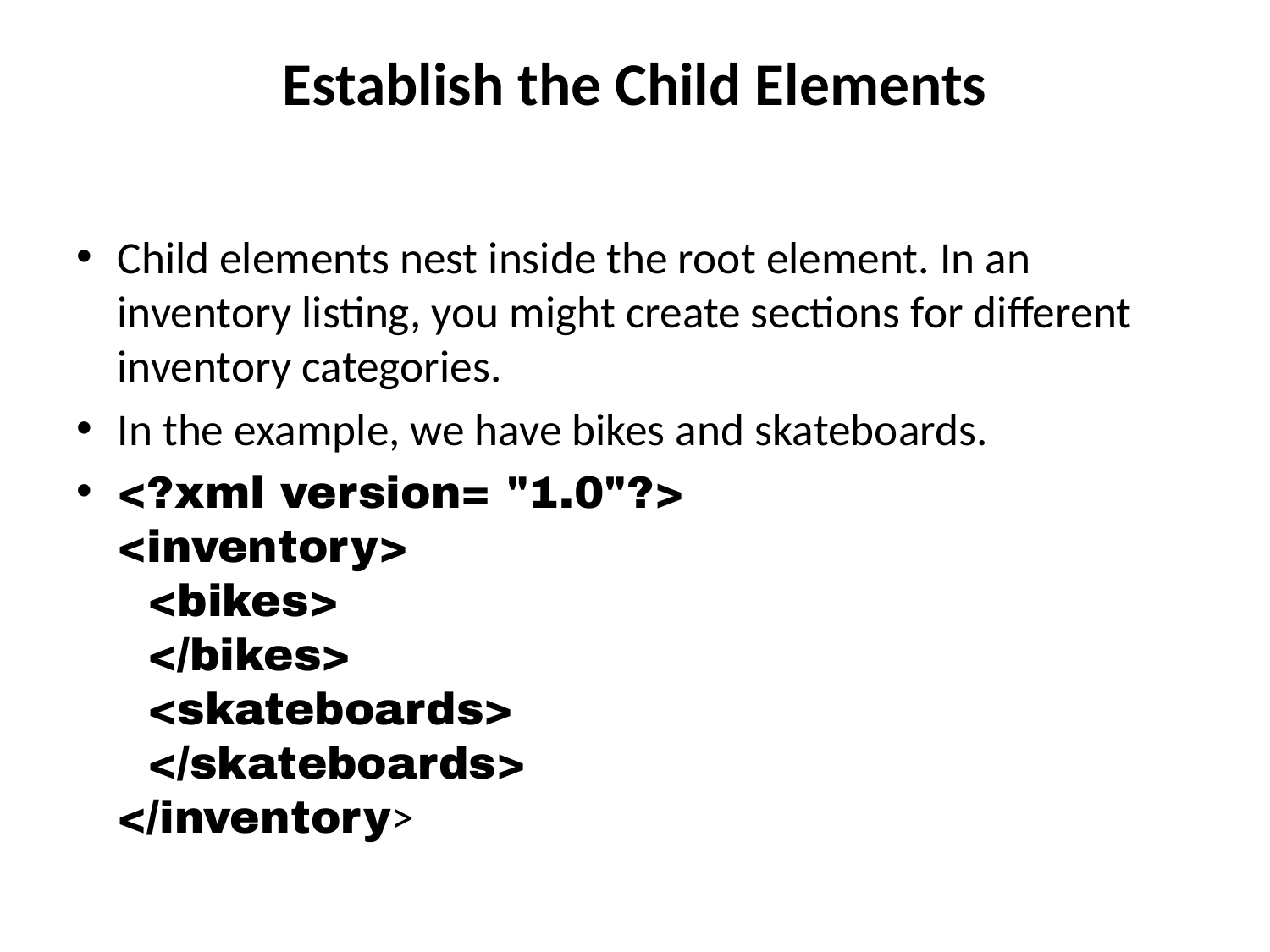

# Establish the Child Elements
Child elements nest inside the root element. In an inventory listing, you might create sections for different inventory categories.
In the example, we have bikes and skateboards.
<?xml version= "1.0"?>
<inventory>
  <bikes>
  </bikes>
  <skateboards>
  </skateboards>
</inventory>